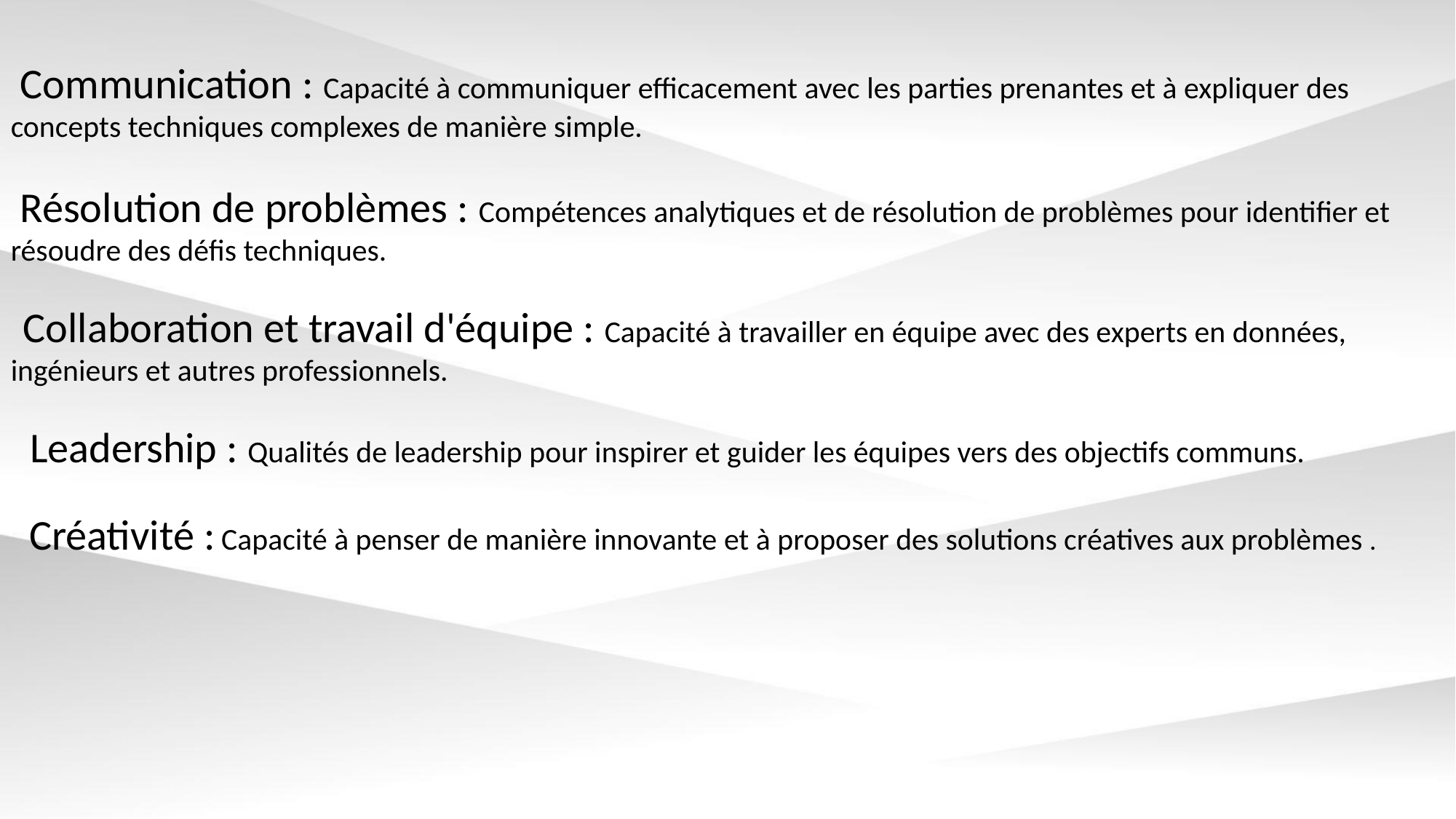

Communication : Capacité à communiquer efficacement avec les parties prenantes et à expliquer des concepts techniques complexes de manière simple.

 Résolution de problèmes : Compétences analytiques et de résolution de problèmes pour identifier et résoudre des défis techniques.

  Collaboration et travail d'équipe : Capacité à travailler en équipe avec des experts en données, ingénieurs et autres professionnels.

  Leadership : Qualités de leadership pour inspirer et guider les équipes vers des objectifs communs.

   Créativité : Capacité à penser de manière innovante et à proposer des solutions créatives aux problèmes .